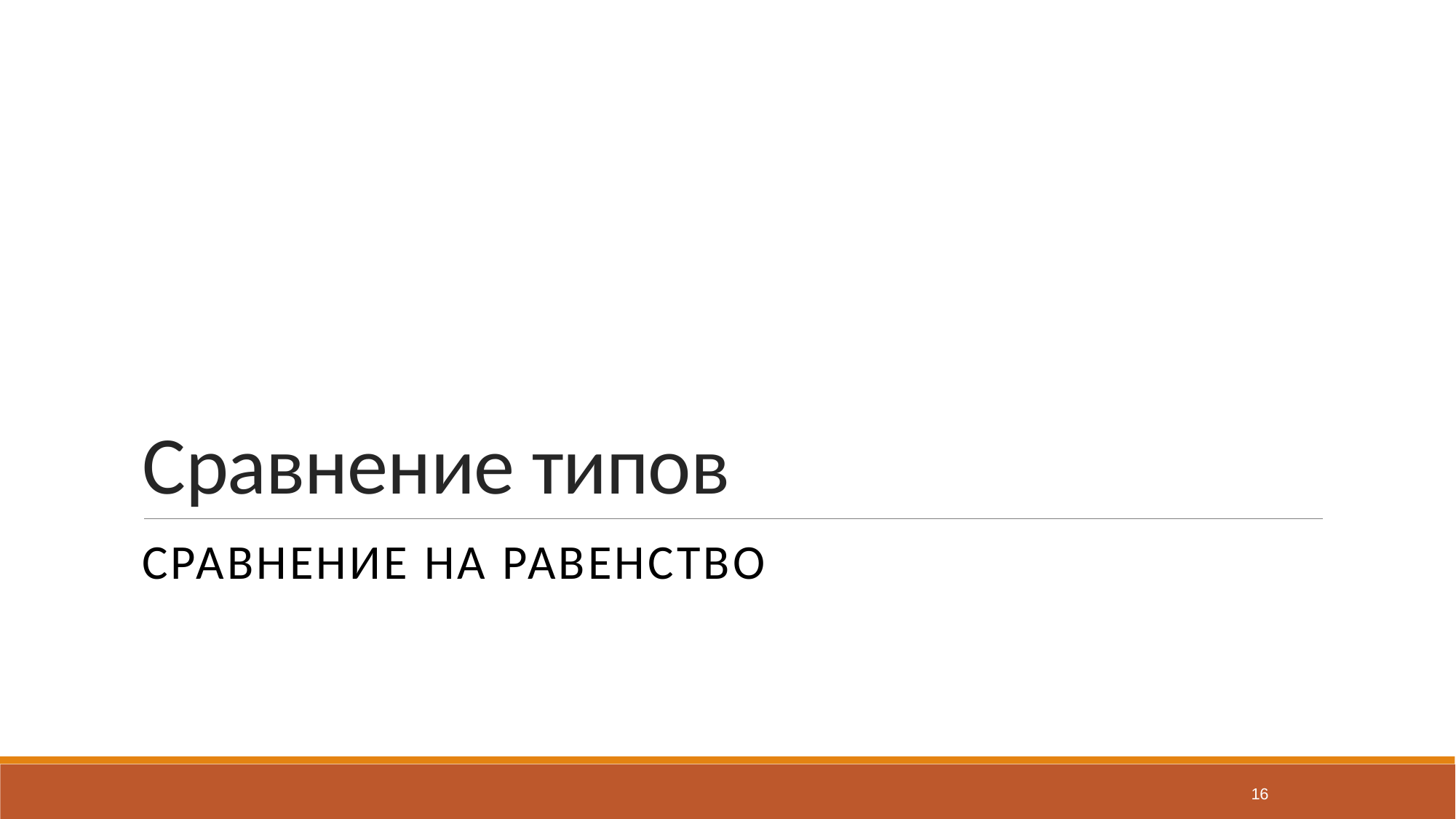

# Cравнение типов
Сравнение на равенство

16